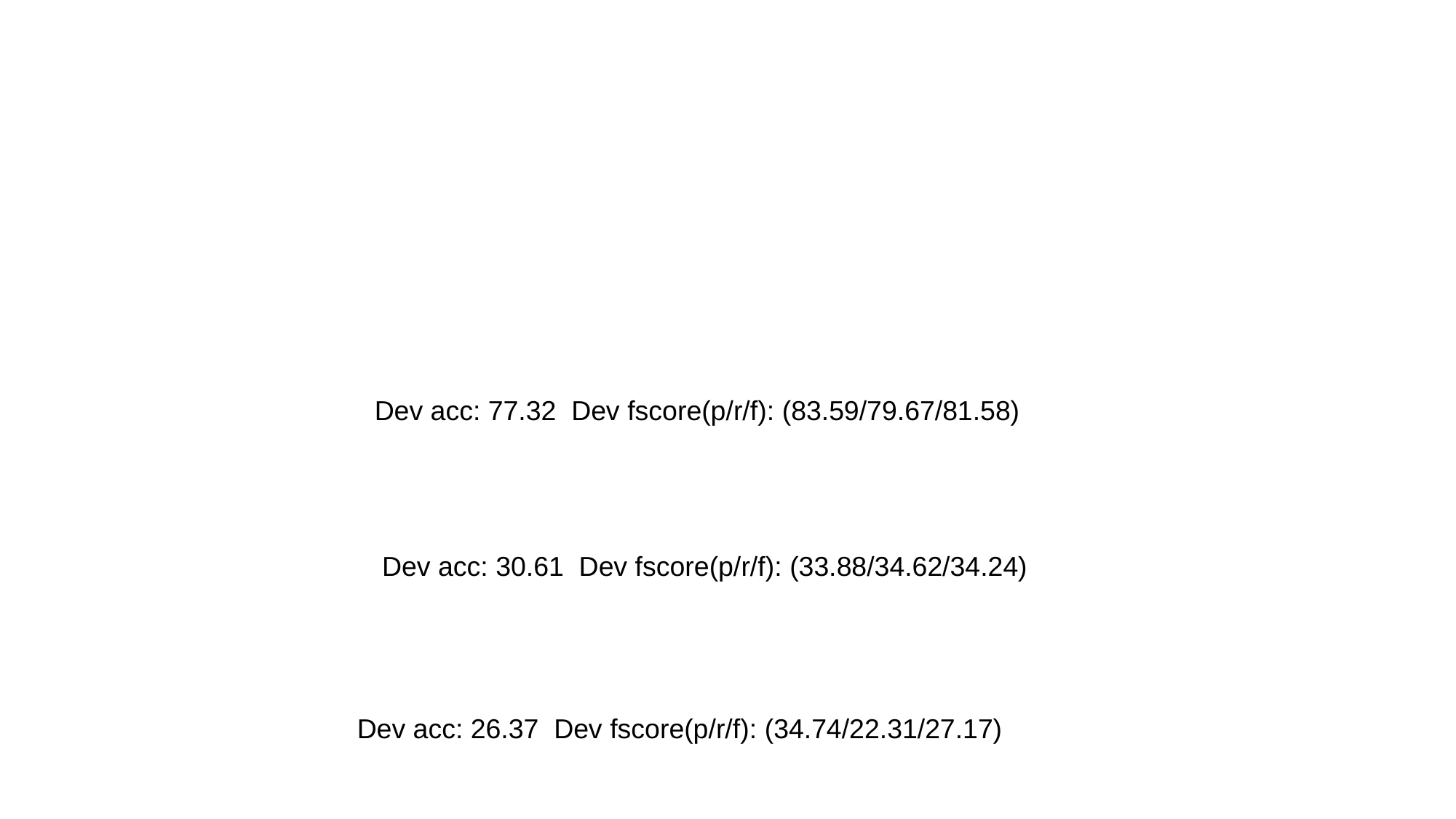

Dev acc: 77.32  Dev fscore(p/r/f): (83.59/79.67/81.58)
 Dev acc: 30.61  Dev fscore(p/r/f): (33.88/34.62/34.24)
 Dev acc: 26.37  Dev fscore(p/r/f): (34.74/22.31/27.17)